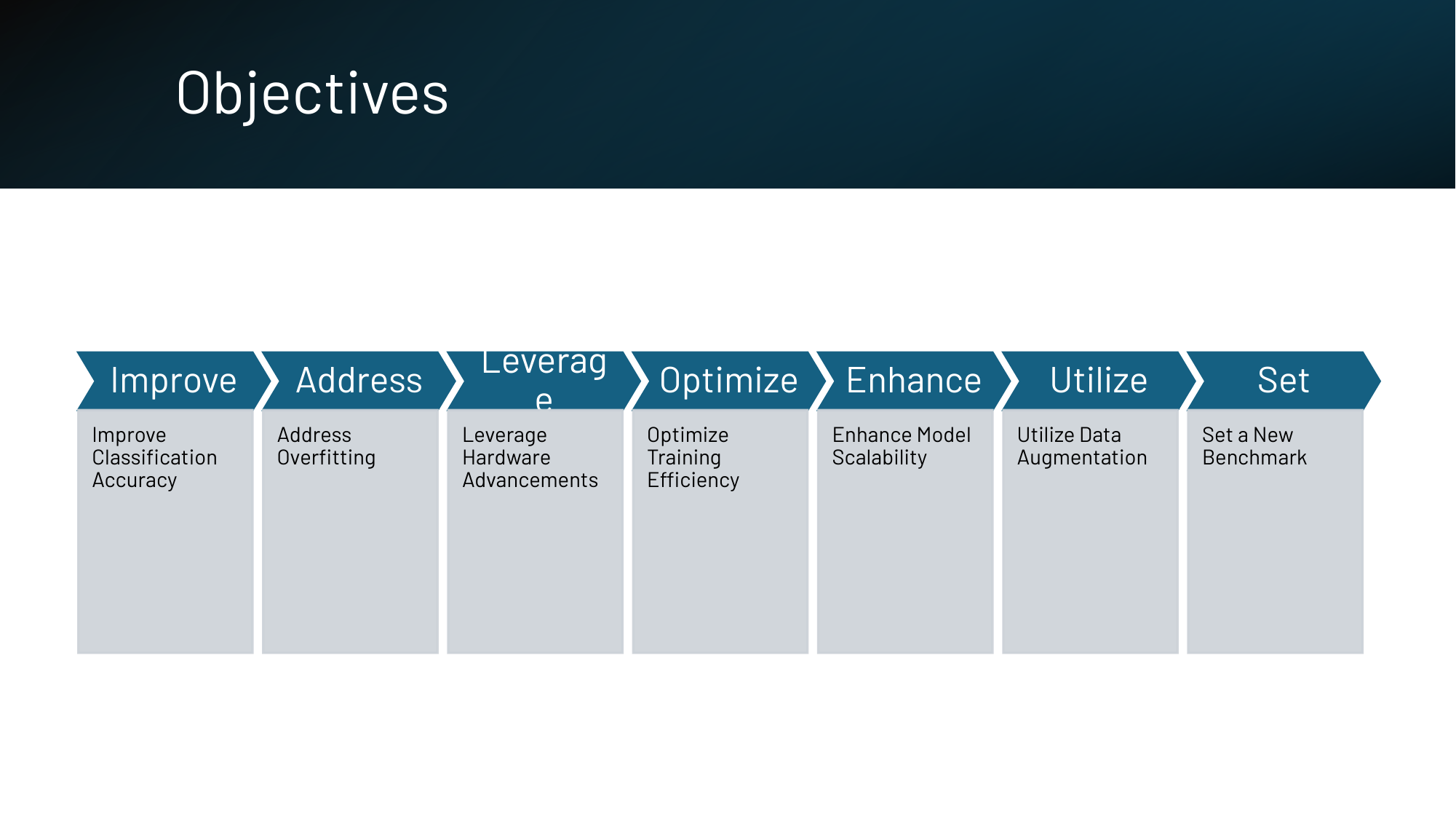

# Objectives
Improve
Improve Classification Accuracy
Address
Address Overfitting
Leverage
Leverage Hardware Advancements
Optimize
Optimize Training Efficiency
Enhance
Enhance Model Scalability
Utilize
Utilize Data Augmentation
Set
Set a New Benchmark